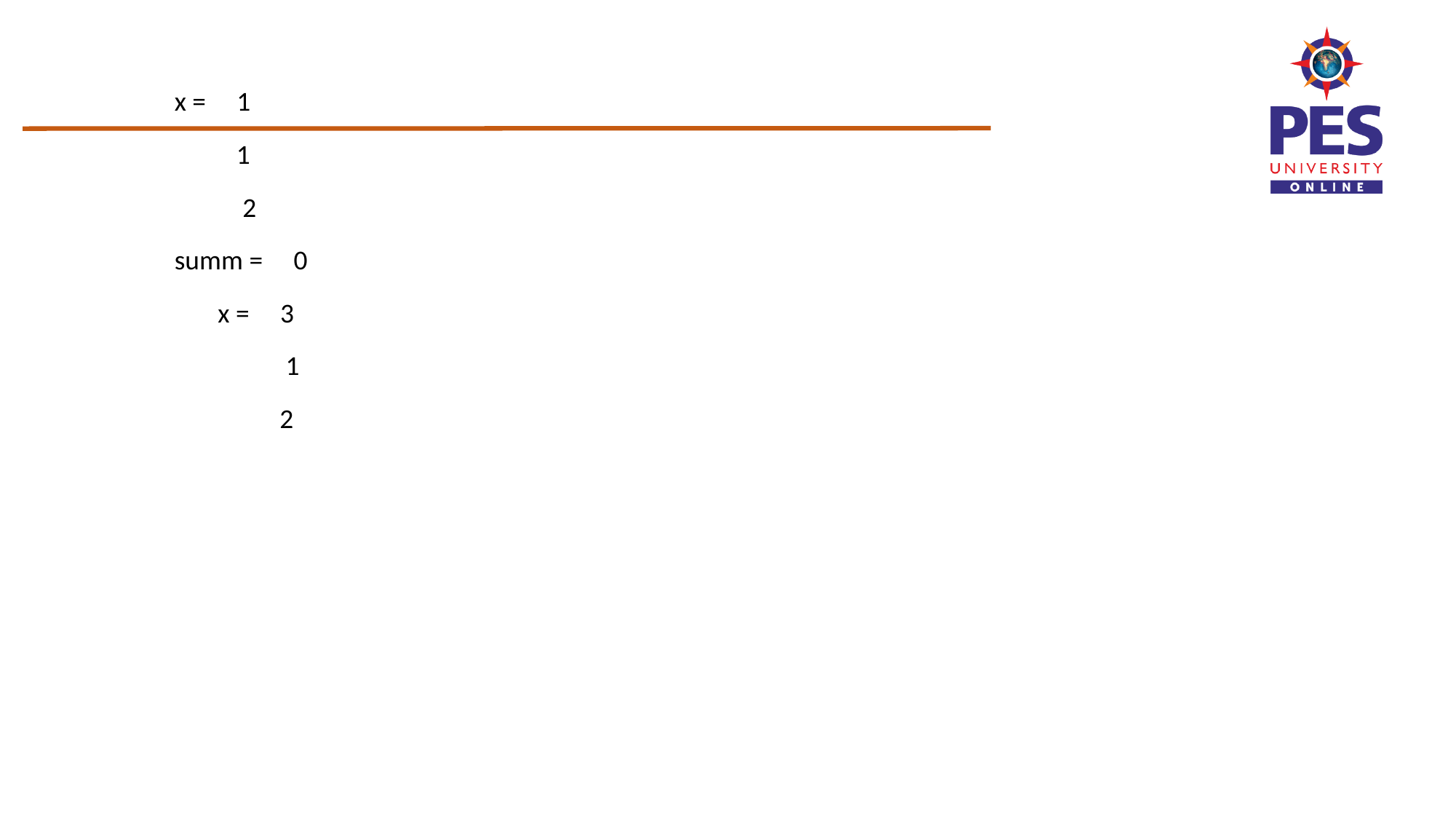

x =     1
          1
           2
summ =     0
       x =     3
                  1
                 2